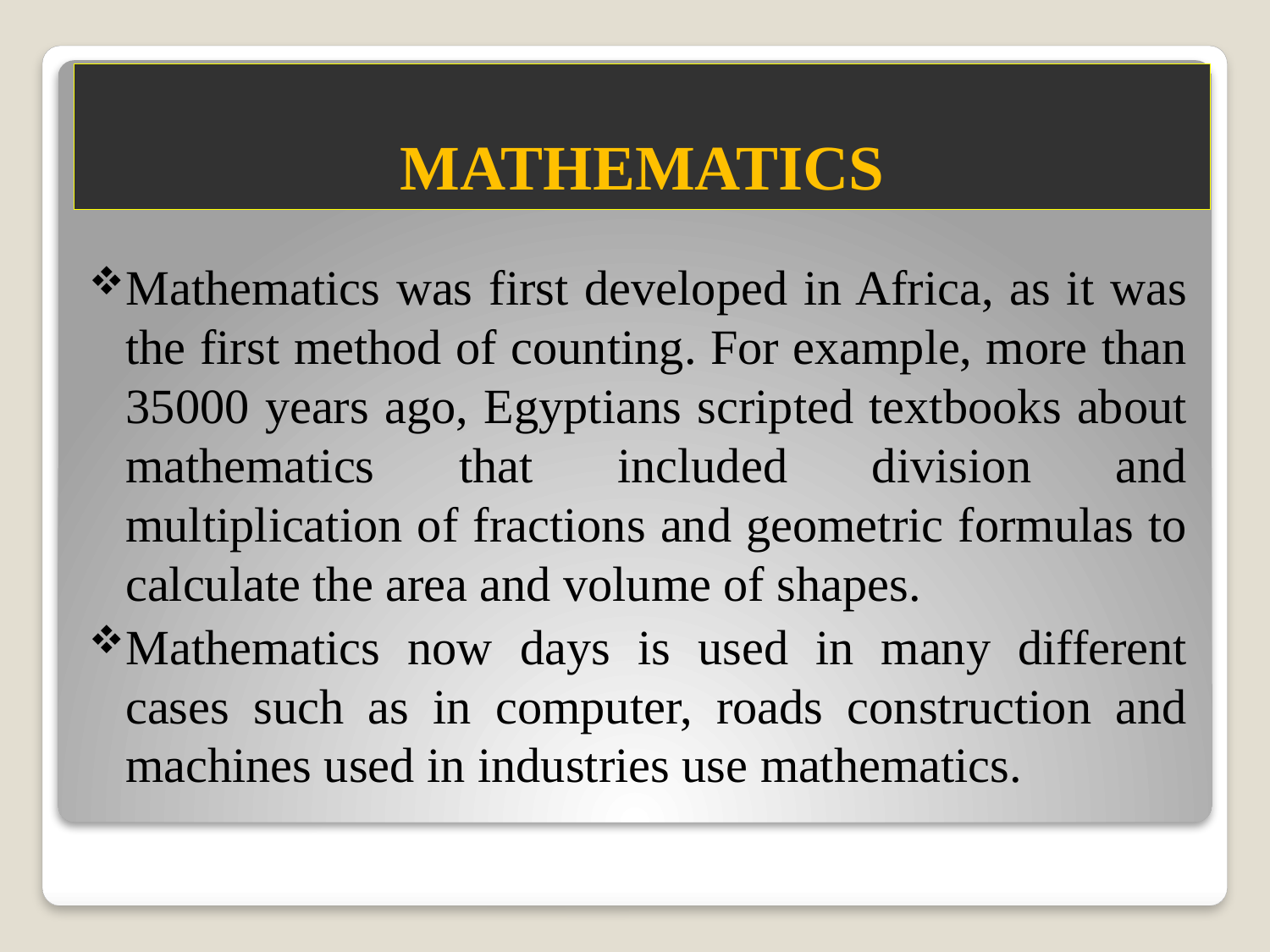

# MATHEMATICS
Mathematics was first developed in Africa, as it was the first method of counting. For example, more than 35000 years ago, Egyptians scripted textbooks about mathematics that included division and multiplication of fractions and geometric formulas to calculate the area and volume of shapes.
Mathematics now days is used in many different cases such as in computer, roads construction and machines used in industries use mathematics.